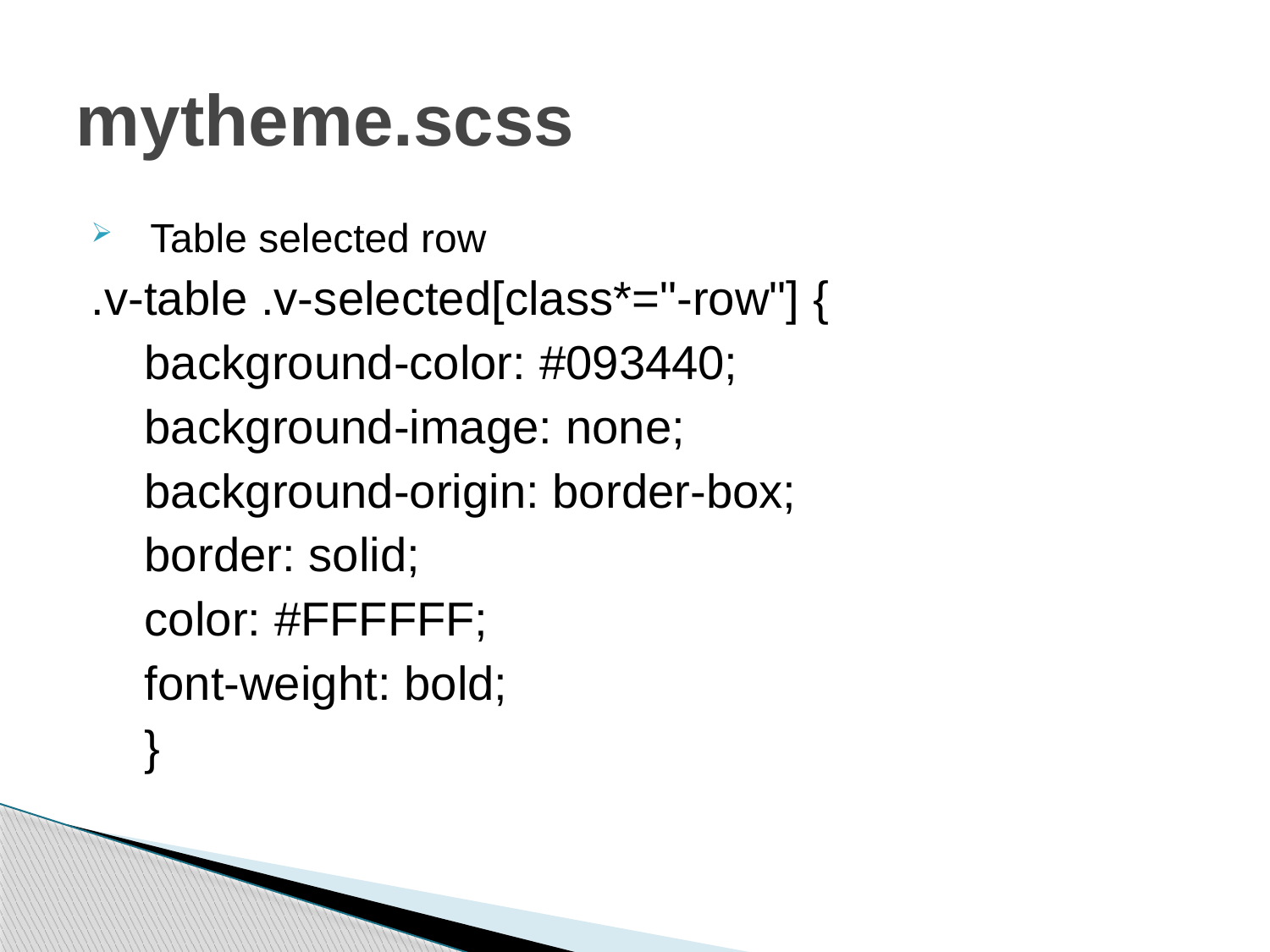

# mytheme.scss
 Table selected row
.v-table .v-selected[class*="-row"] {
    background-color: #093440;
    background-image: none;
    background-origin: border-box;
    border: solid;
    color: #FFFFFF;
    font-weight: bold;
    }